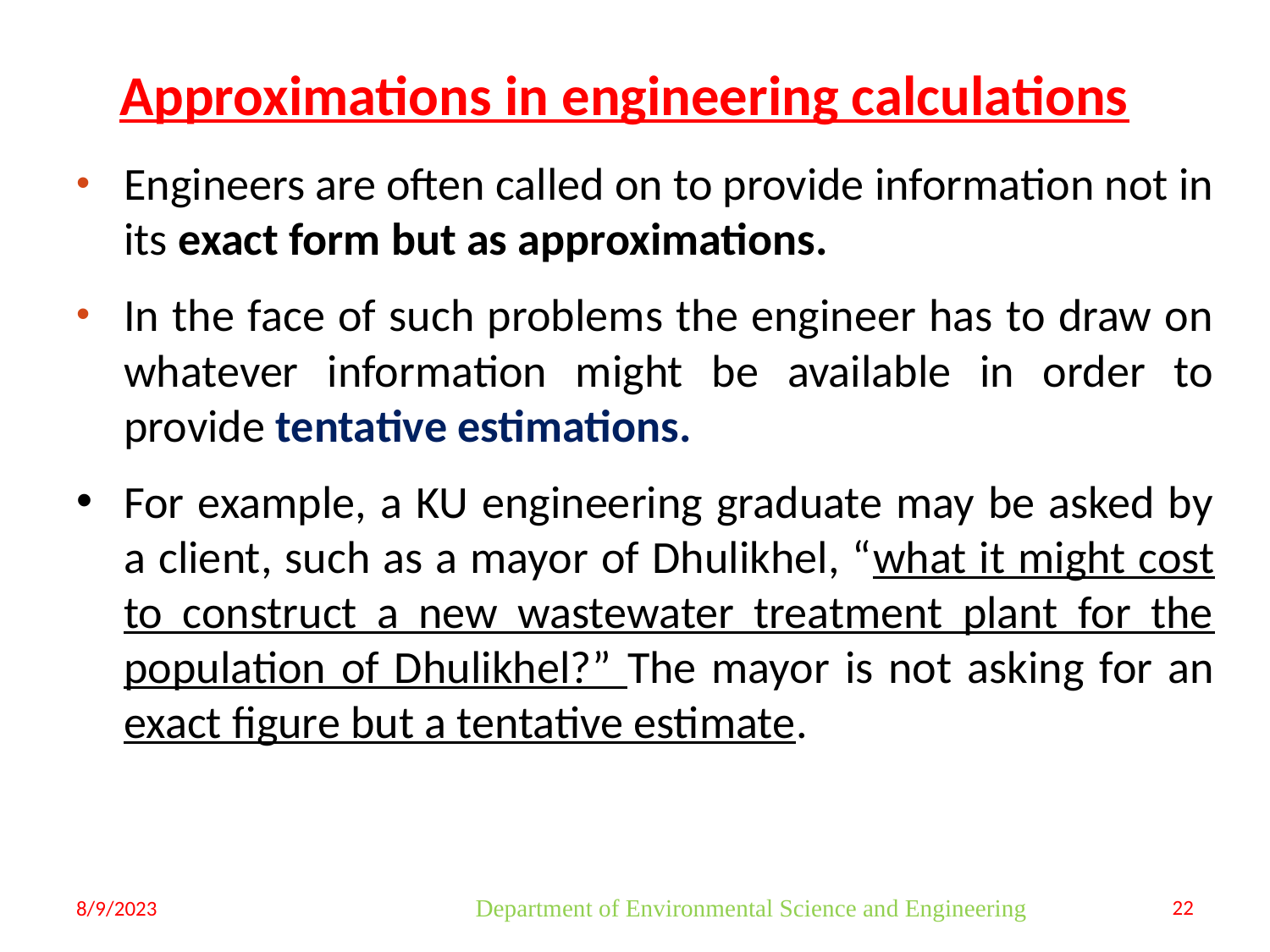

# Approximations in engineering calculations
Engineers are often called on to provide information not in its exact form but as approximations.
In the face of such problems the engineer has to draw on whatever information might be available in order to provide tentative estimations.
For example, a KU engineering graduate may be asked by a client, such as a mayor of Dhulikhel, “what it might cost to construct a new wastewater treatment plant for the population of Dhulikhel?” The mayor is not asking for an exact figure but a tentative estimate.

8/9/2023
Department of Environmental Science and Engineering
22